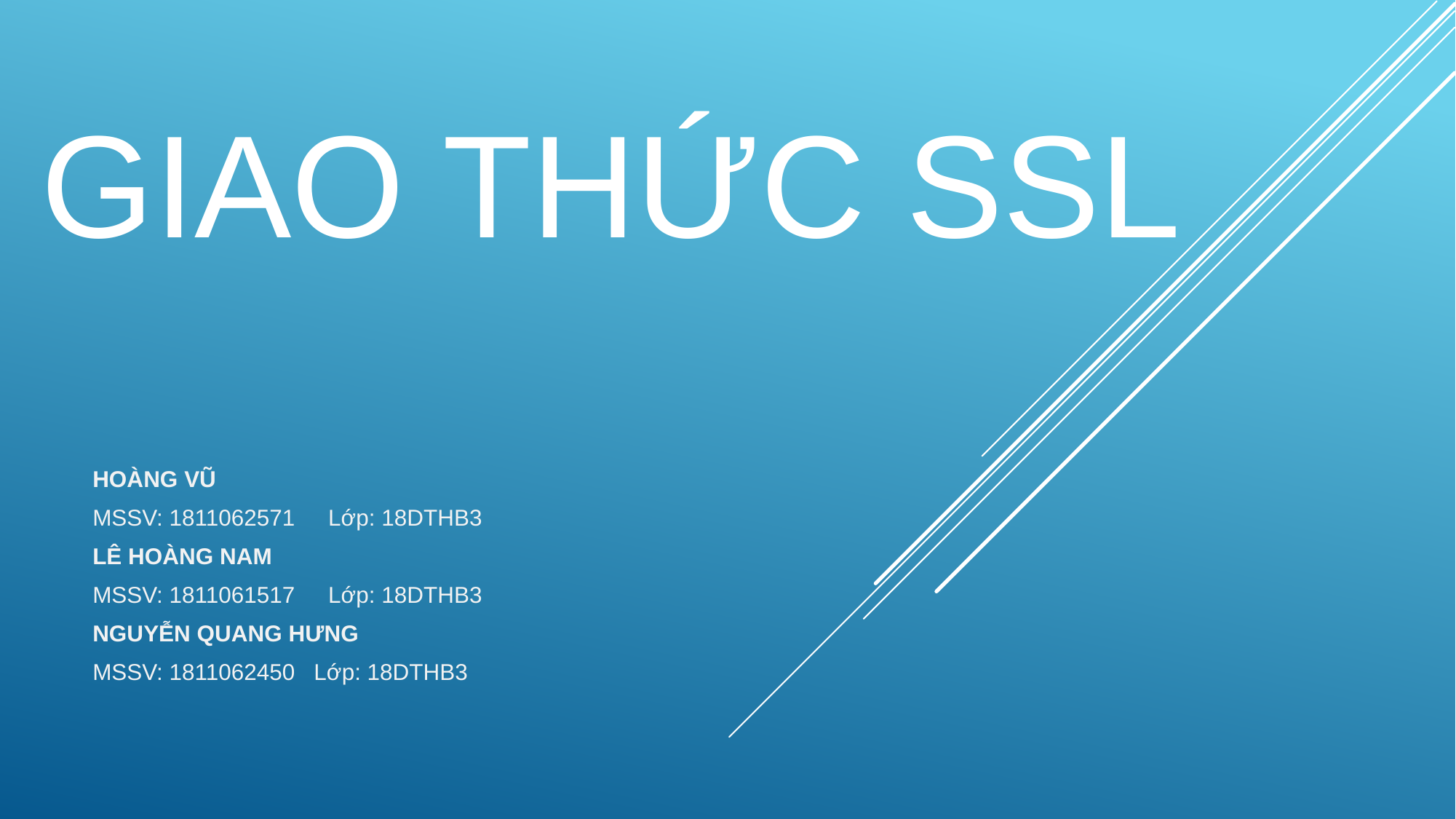

# GIAO THỨC SSL
HOÀNG VŨ
MSSV: 1811062571	Lớp: 18DTHB3
LÊ HOÀNG NAM
MSSV: 1811061517	Lớp: 18DTHB3
NGUYỄN QUANG HƯNG
MSSV: 1811062450   Lớp: 18DTHB3